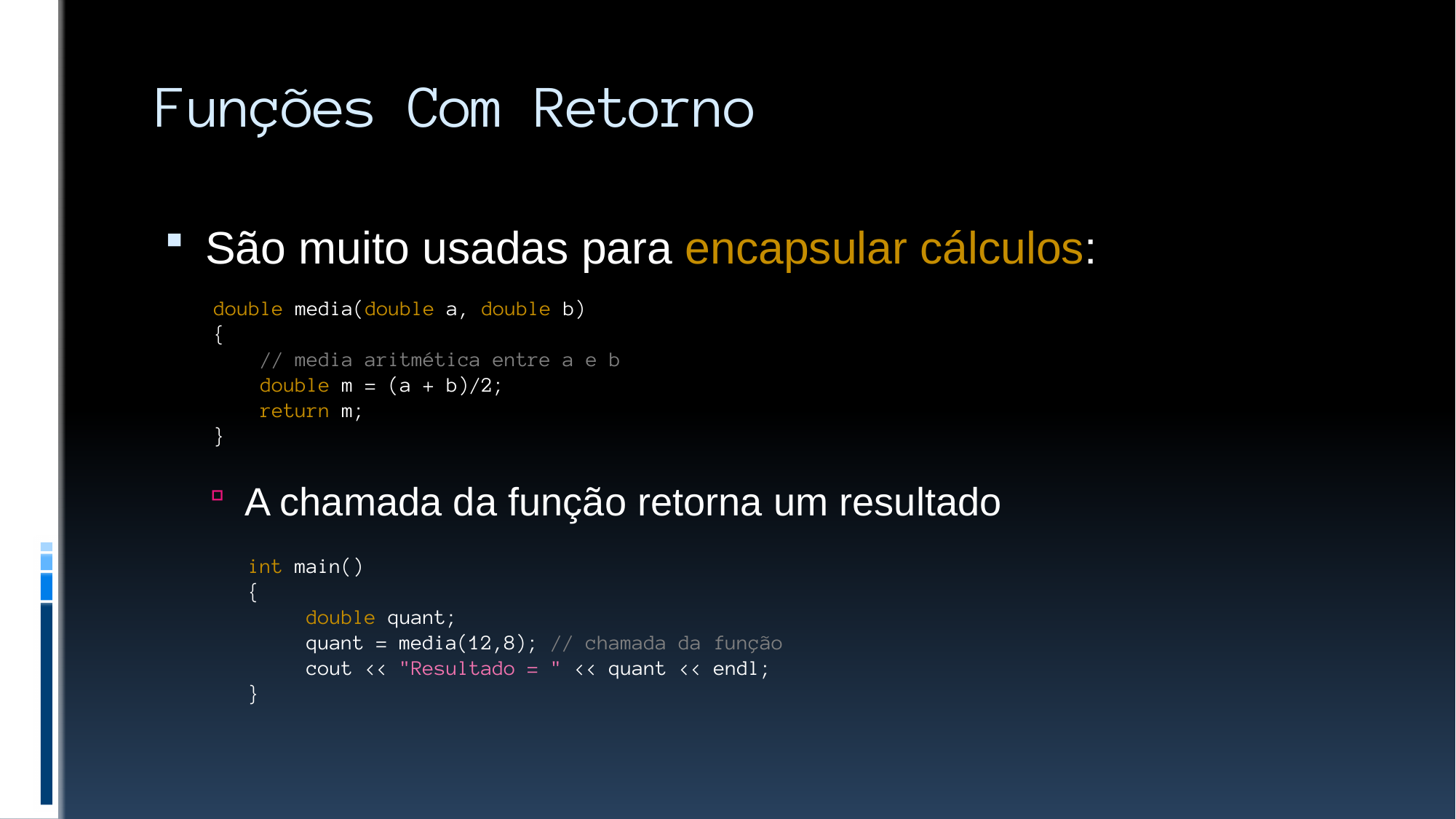

# Funções Com Retorno
São muito usadas para encapsular cálculos:

A chamada da função retorna um resultado
double media(double a, double b)
{
    // media aritmética entre a e b
    double m = (a + b)/2;
    return m;
}
int main()
{
     double quant;
     quant = media(12,8); // chamada da função
     cout << "Resultado = " << quant << endl;
}